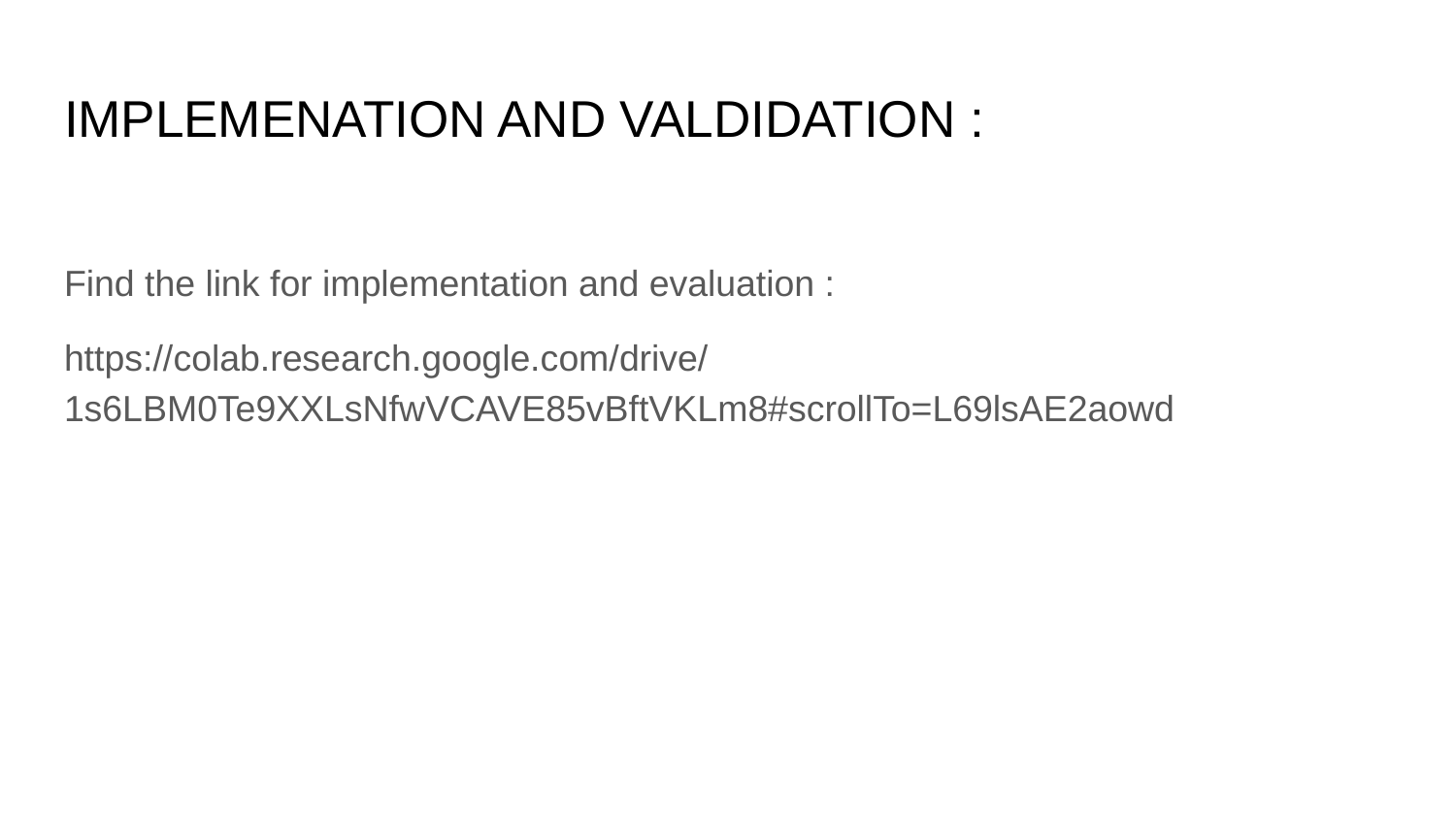

# IMPLEMENATION AND VALDIDATION :

Find the link for implementation and evaluation :
https://colab.research.google.com/drive/1s6LBM0Te9XXLsNfwVCAVE85vBftVKLm8#scrollTo=L69lsAE2aowd